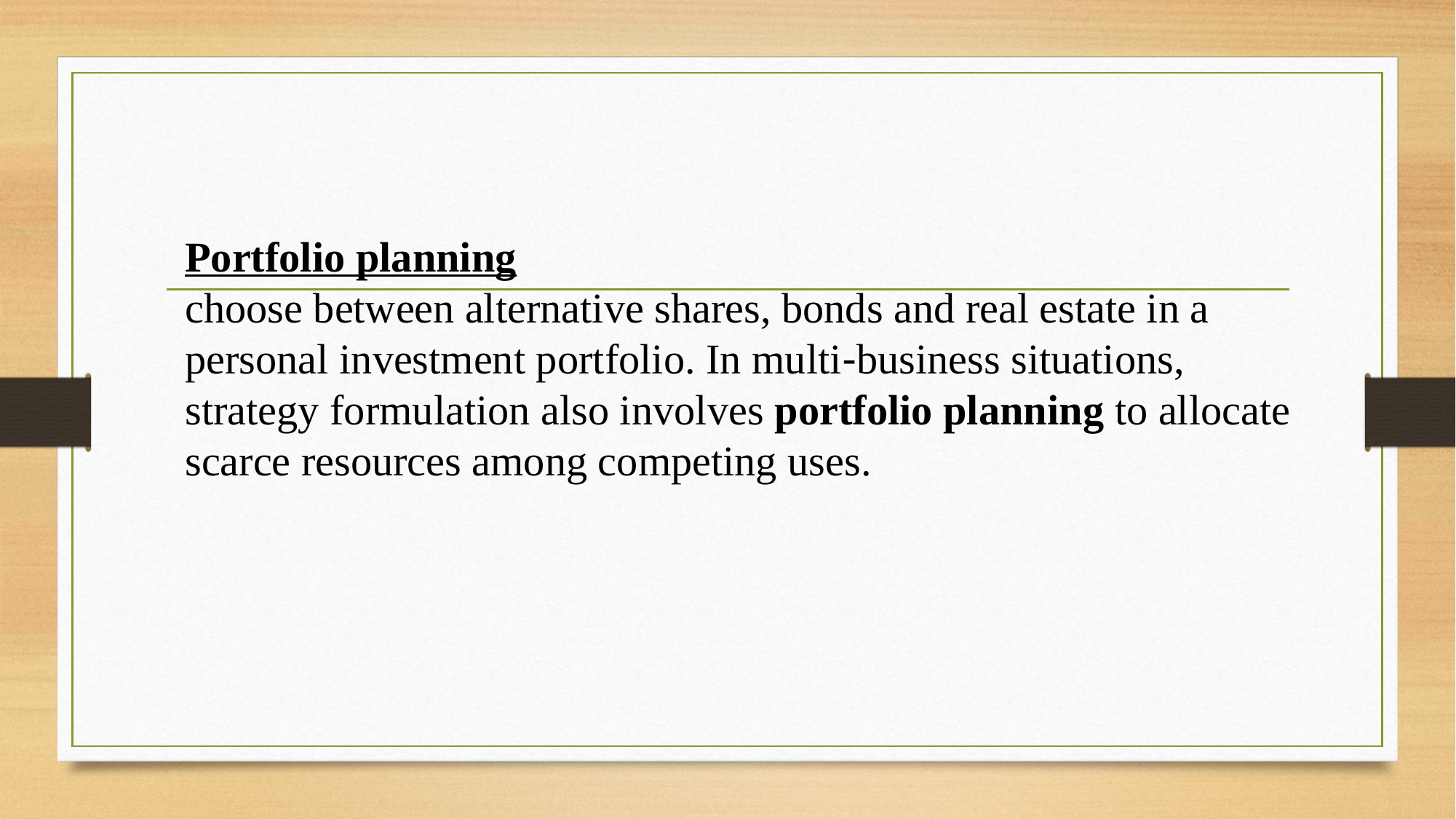

Portfolio planning
choose between alternative shares, bonds and real estate in a personal investment portfolio. In multi‐business situations, strategy formulation also involves portfolio planning to allocate scarce resources among competing uses.